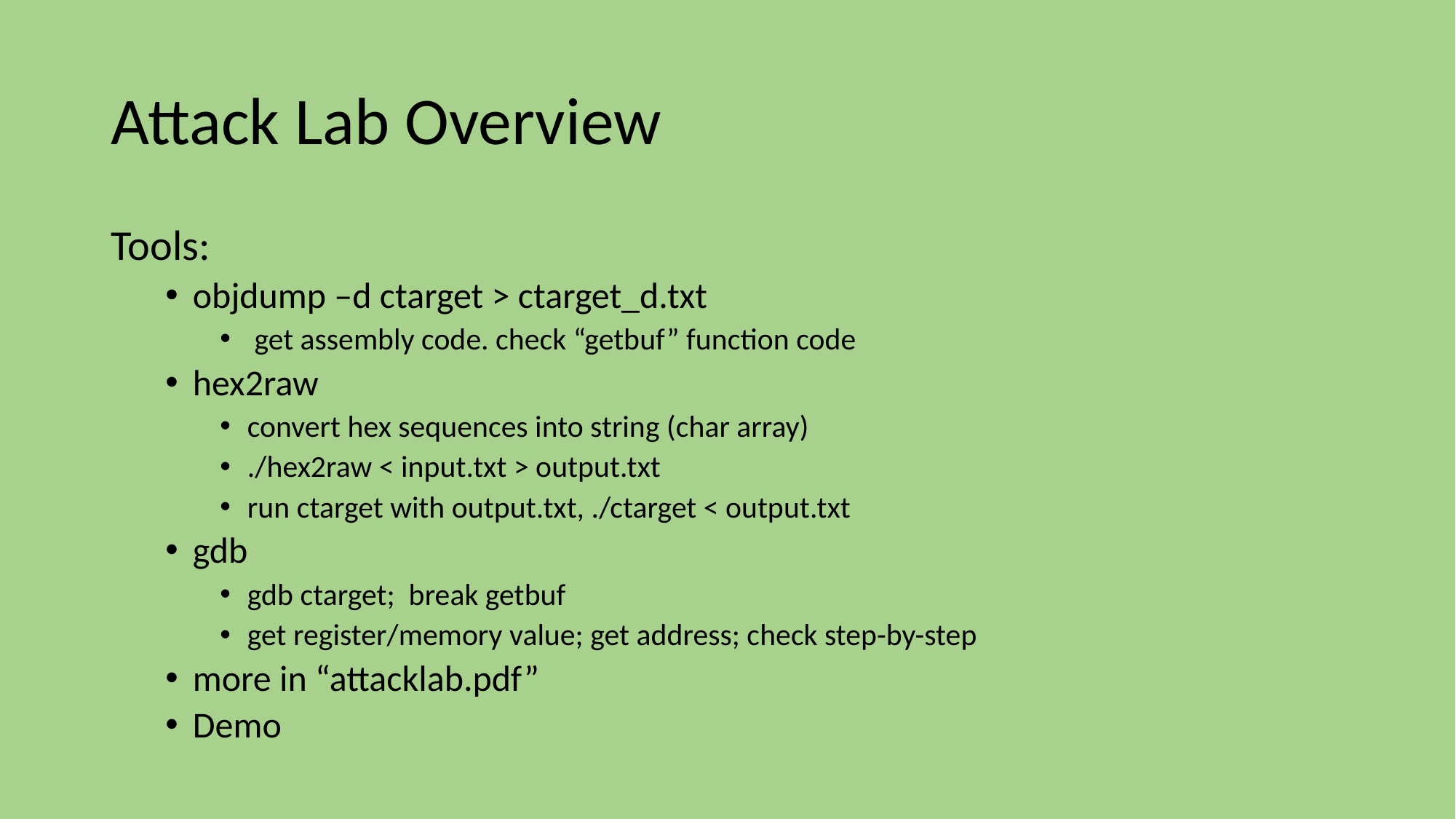

# Attack Lab Overview
Tools:
objdump –d ctarget > ctarget_d.txt
 get assembly code. check “getbuf” function code
hex2raw
convert hex sequences into string (char array)
./hex2raw < input.txt > output.txt
run ctarget with output.txt, ./ctarget < output.txt
gdb
gdb ctarget;  break getbuf
get register/memory value; get address; check step-by-step
more in “attacklab.pdf”
Demo